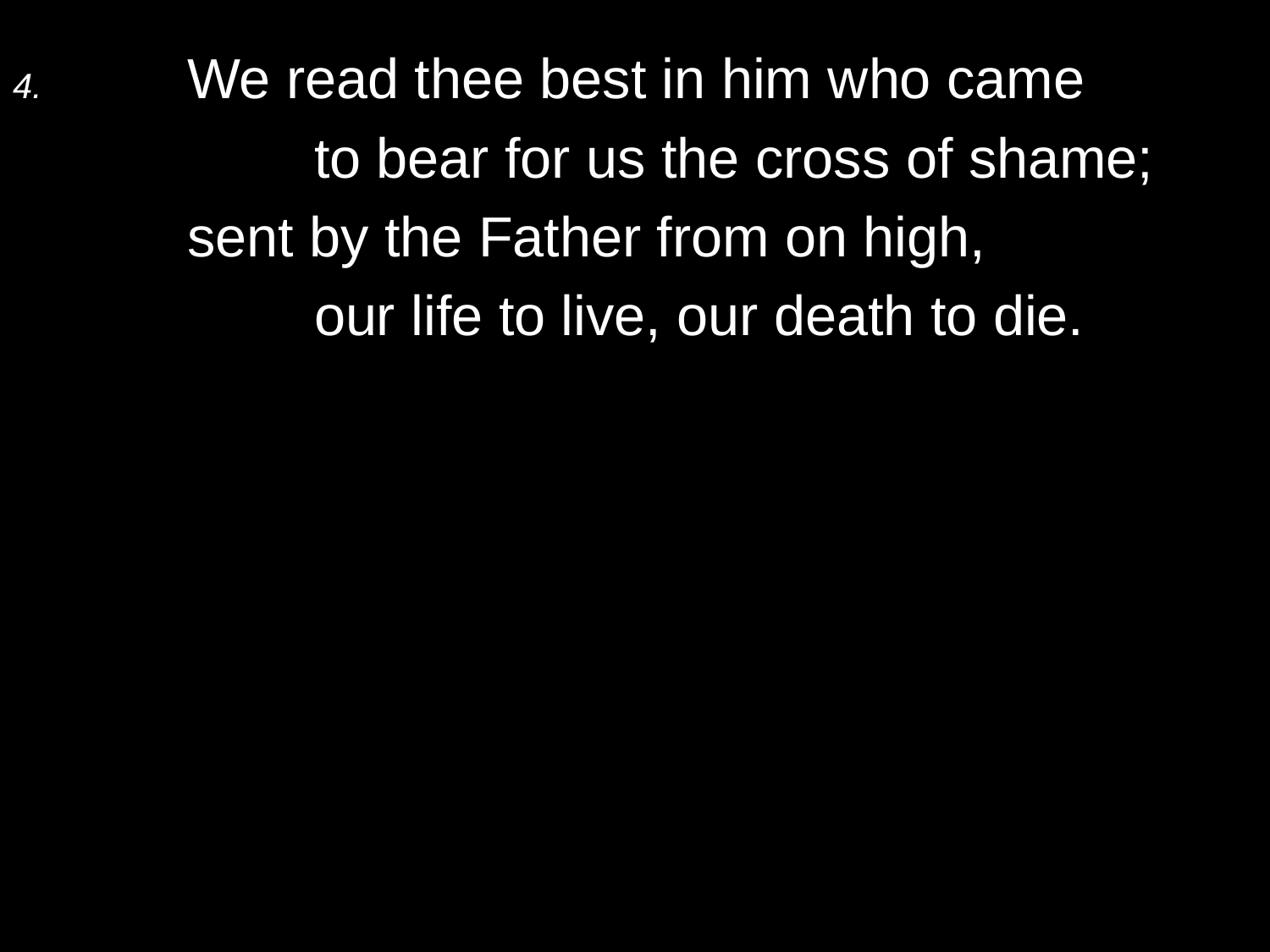

4.	We read thee best in him who came
		to bear for us the cross of shame;
	sent by the Father from on high,
		our life to live, our death to die.